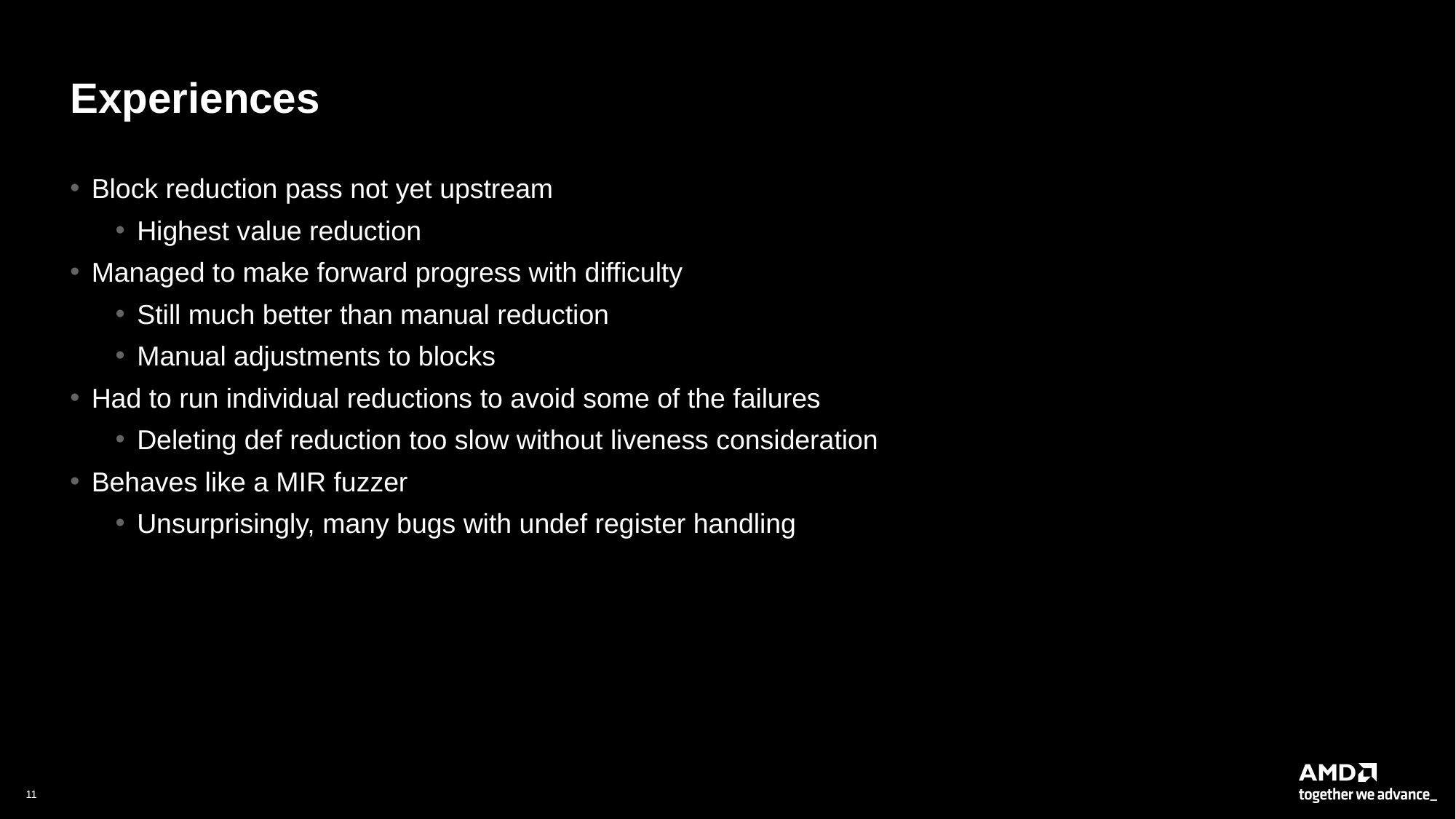

# Experiences
Block reduction pass not yet upstream
Highest value reduction
Managed to make forward progress with difficulty
Still much better than manual reduction
Manual adjustments to blocks
Had to run individual reductions to avoid some of the failures
Deleting def reduction too slow without liveness consideration
Behaves like a MIR fuzzer
Unsurprisingly, many bugs with undef register handling
11